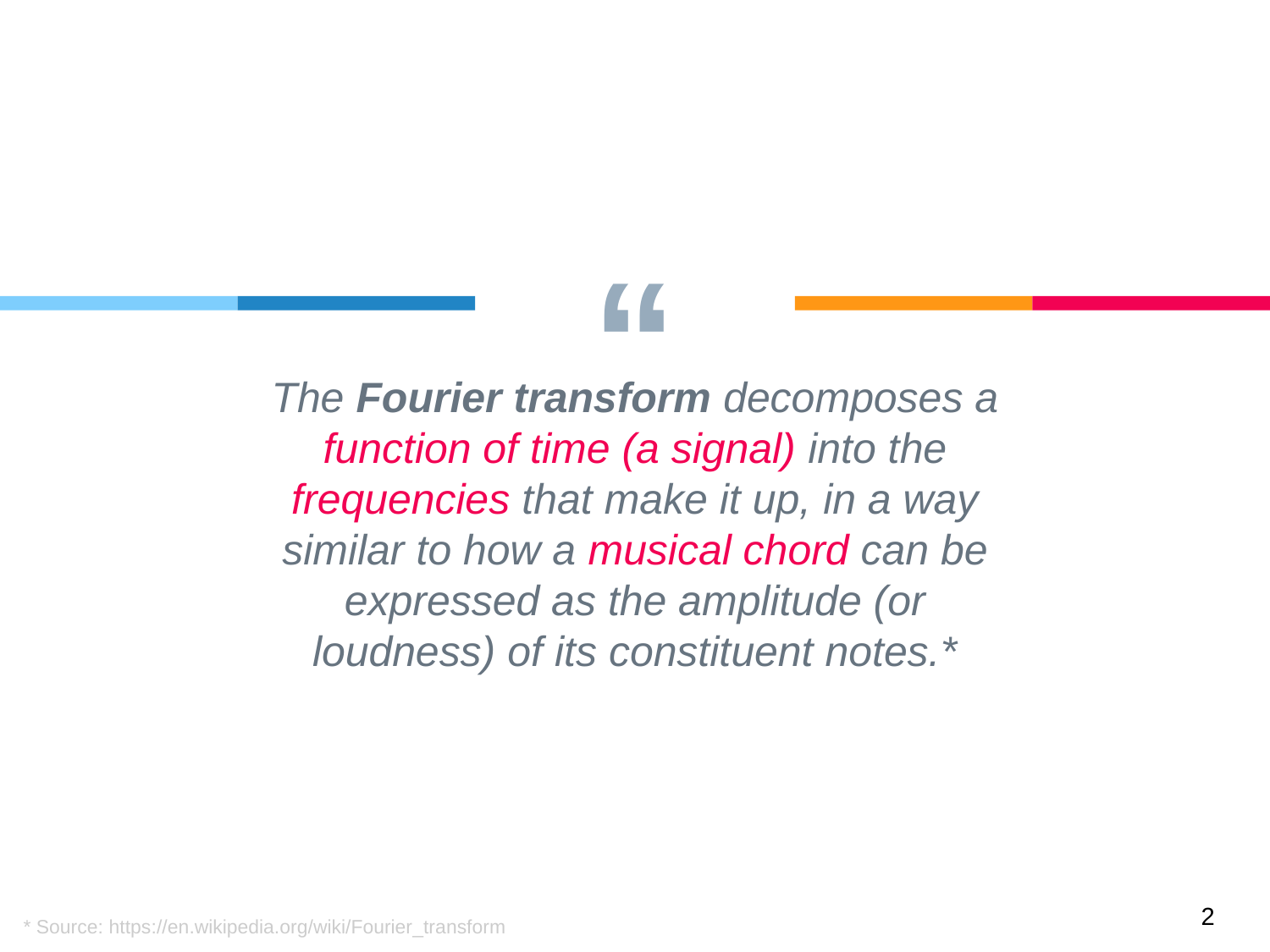

The Fourier transform decomposes a function of time (a signal) into the frequencies that make it up, in a way similar to how a musical chord can be expressed as the amplitude (or loudness) of its constituent notes.*
2
* Source: https://en.wikipedia.org/wiki/Fourier_transform